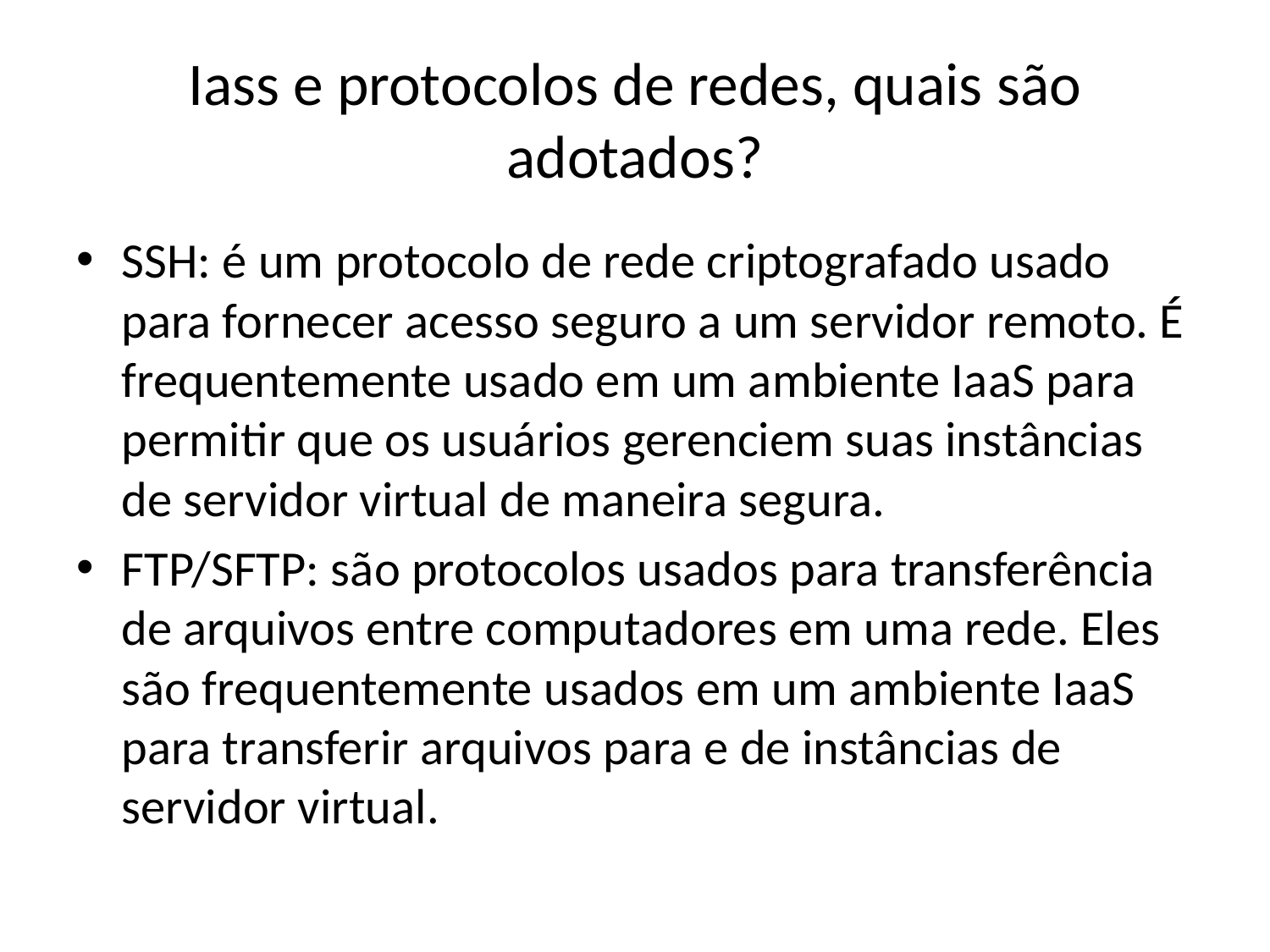

# Iass e protocolos de redes, quais são adotados?
SSH: é um protocolo de rede criptografado usado para fornecer acesso seguro a um servidor remoto. É frequentemente usado em um ambiente IaaS para permitir que os usuários gerenciem suas instâncias de servidor virtual de maneira segura.
FTP/SFTP: são protocolos usados para transferência de arquivos entre computadores em uma rede. Eles são frequentemente usados em um ambiente IaaS para transferir arquivos para e de instâncias de servidor virtual.